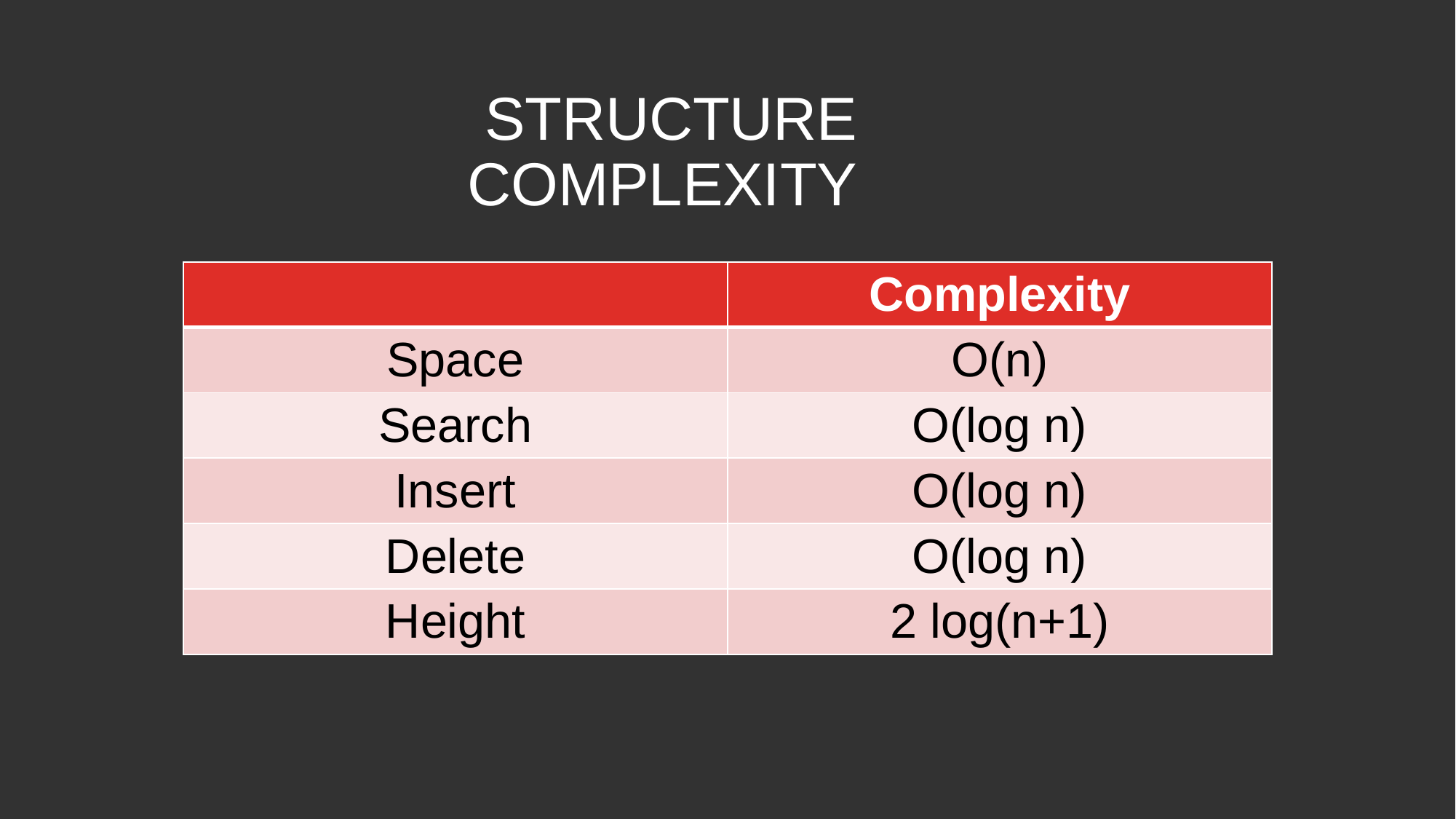

# STRUCTURE COMPLEXITY
|  | Complexity |
| --- | --- |
| Space | O(n) |
| Search | O(log n) |
| Insert | O(log n) |
| Delete | O(log n) |
| Height | 2 log(n+1) |